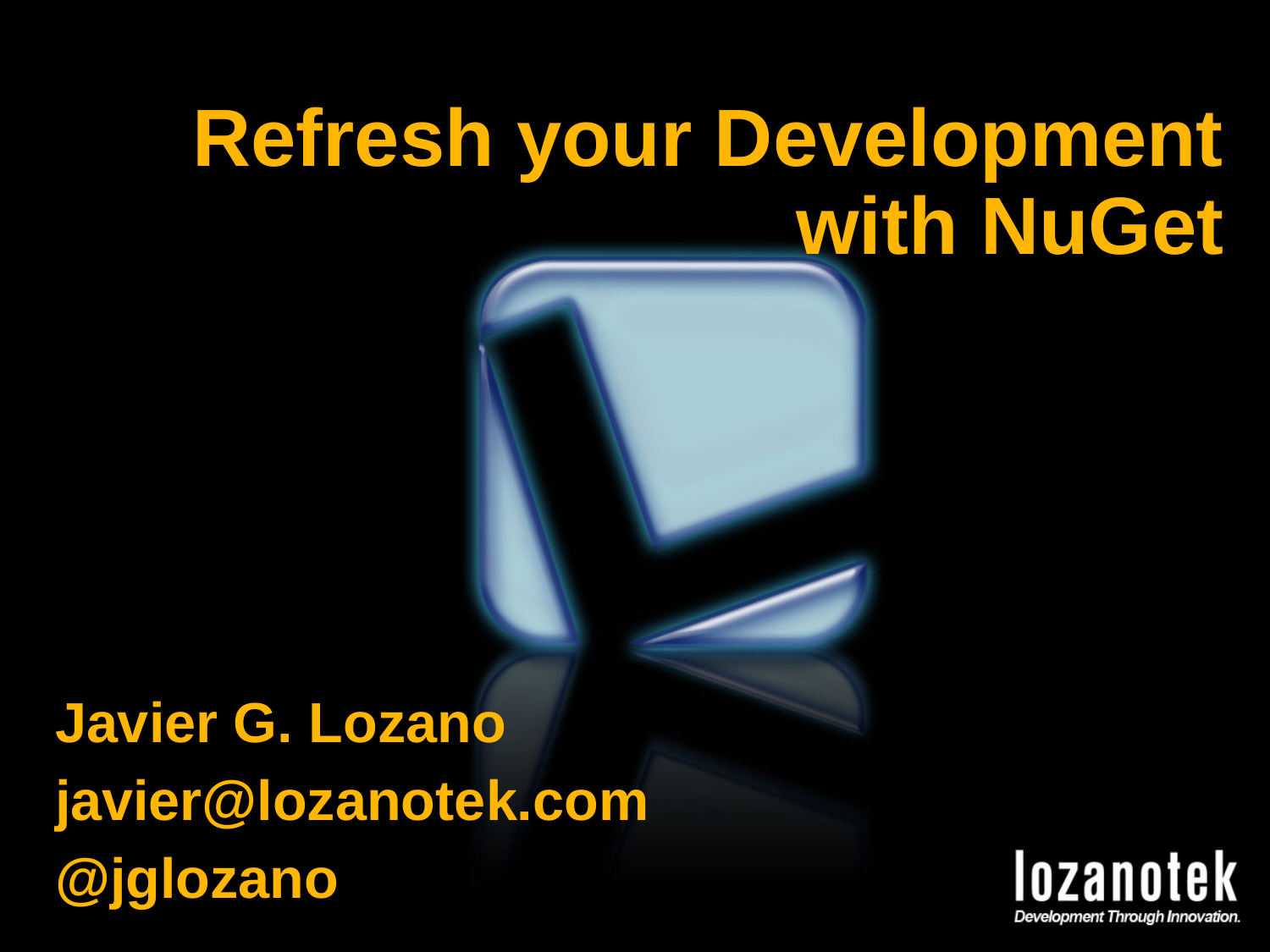

# Refresh your Development with NuGet
Javier G. Lozano
javier@lozanotek.com
@jglozano